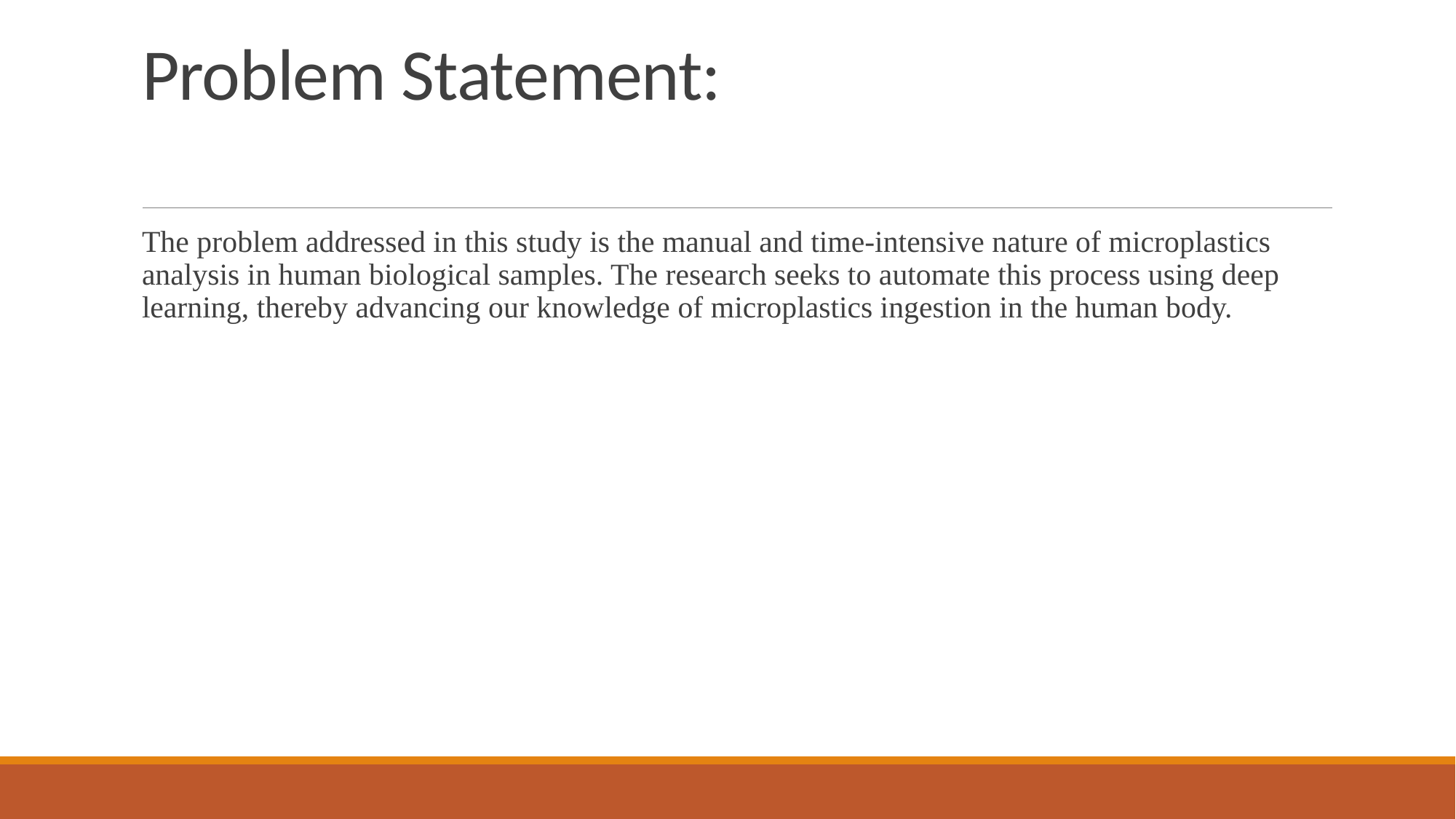

# Problem Statement:
The problem addressed in this study is the manual and time-intensive nature of microplastics analysis in human biological samples. The research seeks to automate this process using deep learning, thereby advancing our knowledge of microplastics ingestion in the human body.